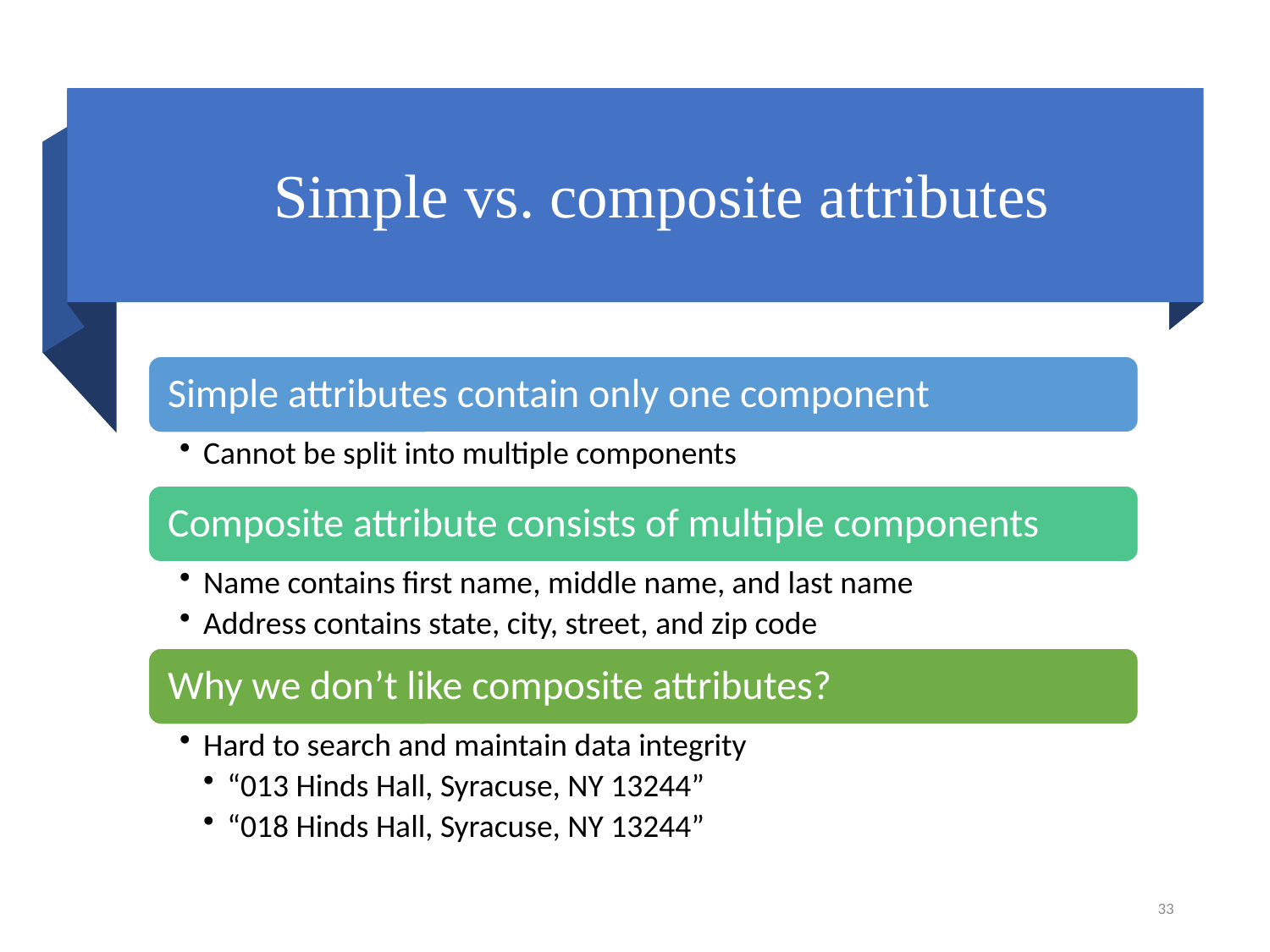

# Simple vs. composite attributes
Simple attributes contain only one component
Cannot be split into multiple components
Composite attribute consists of multiple components
Name contains first name, middle name, and last name
Address contains state, city, street, and zip code
Why we don’t like composite attributes?
Hard to search and maintain data integrity
“013 Hinds Hall, Syracuse, NY 13244”
“018 Hinds Hall, Syracuse, NY 13244”
33